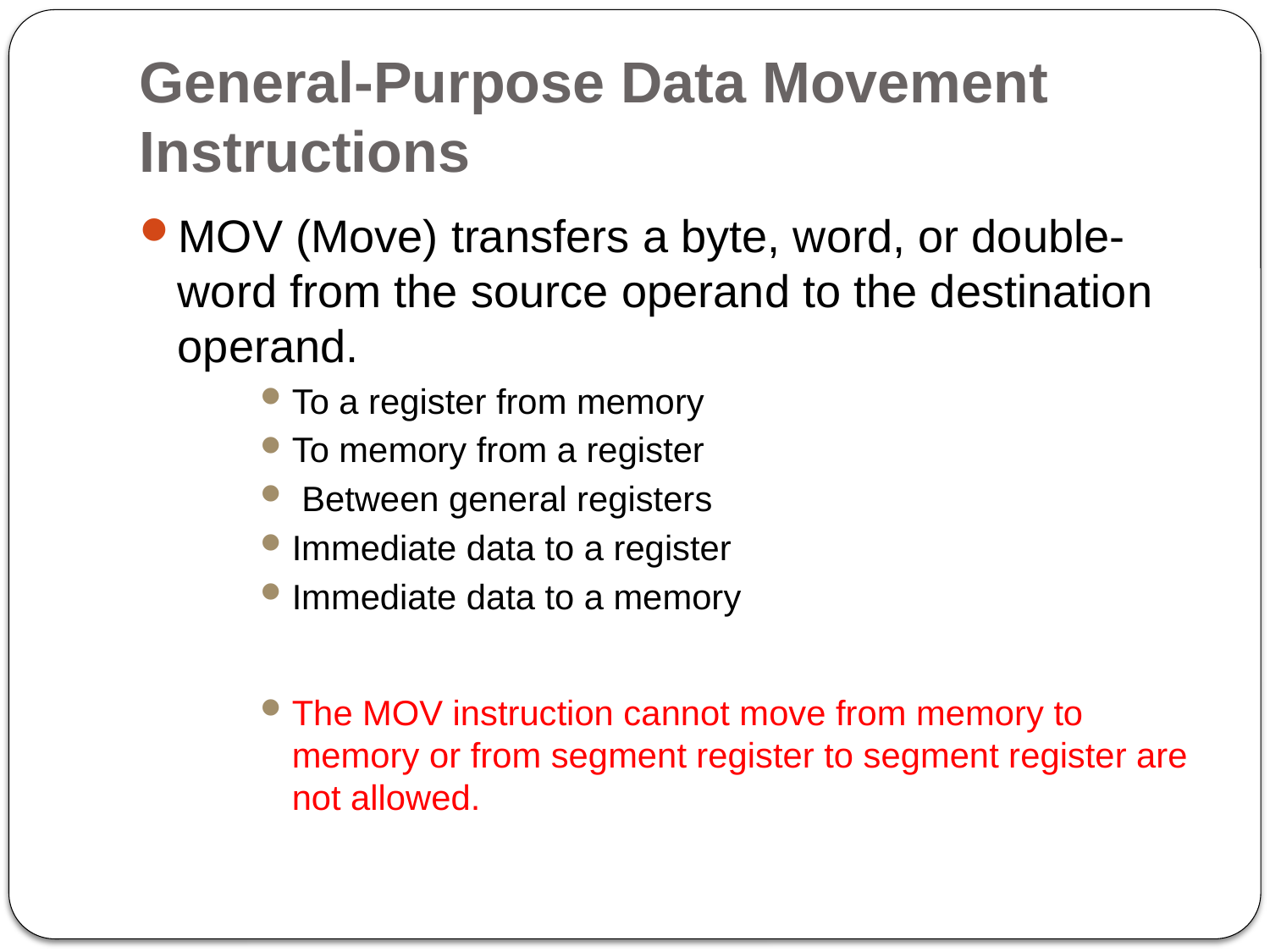

# General-Purpose Data Movement Instructions
MOV (Move) transfers a byte, word, or double-word from the source operand to the destination operand.
To a register from memory
To memory from a register
 Between general registers
Immediate data to a register
Immediate data to a memory

The MOV instruction cannot move from memory to memory or from segment register to segment register are not allowed.